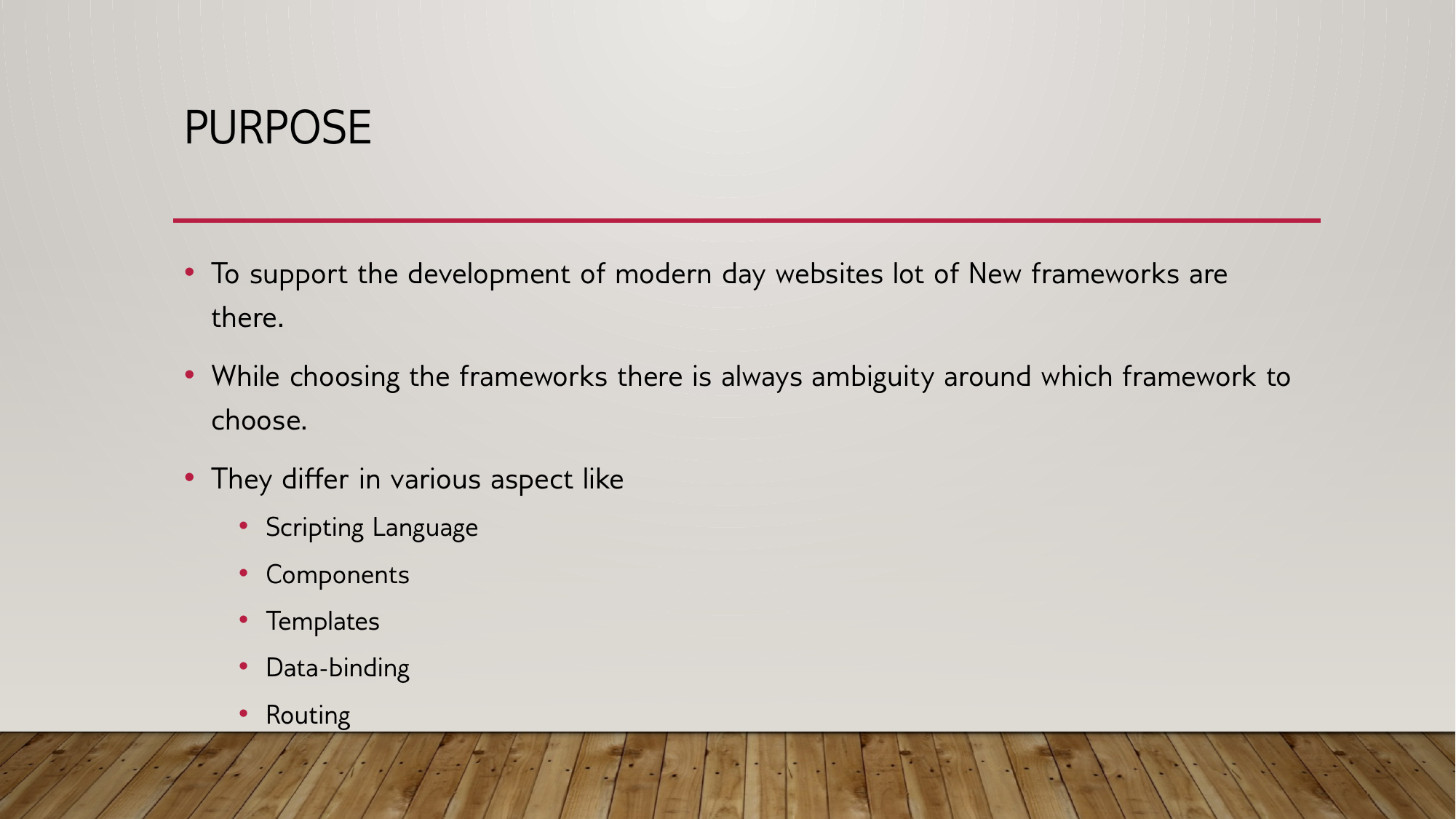

# PURPOSE
To support the development of modern day websites lot of New frameworks are there.
While choosing the frameworks there is always ambiguity around which framework to choose.
They differ in various aspect like
Scripting Language
Components
Templates
Data-binding
Routing